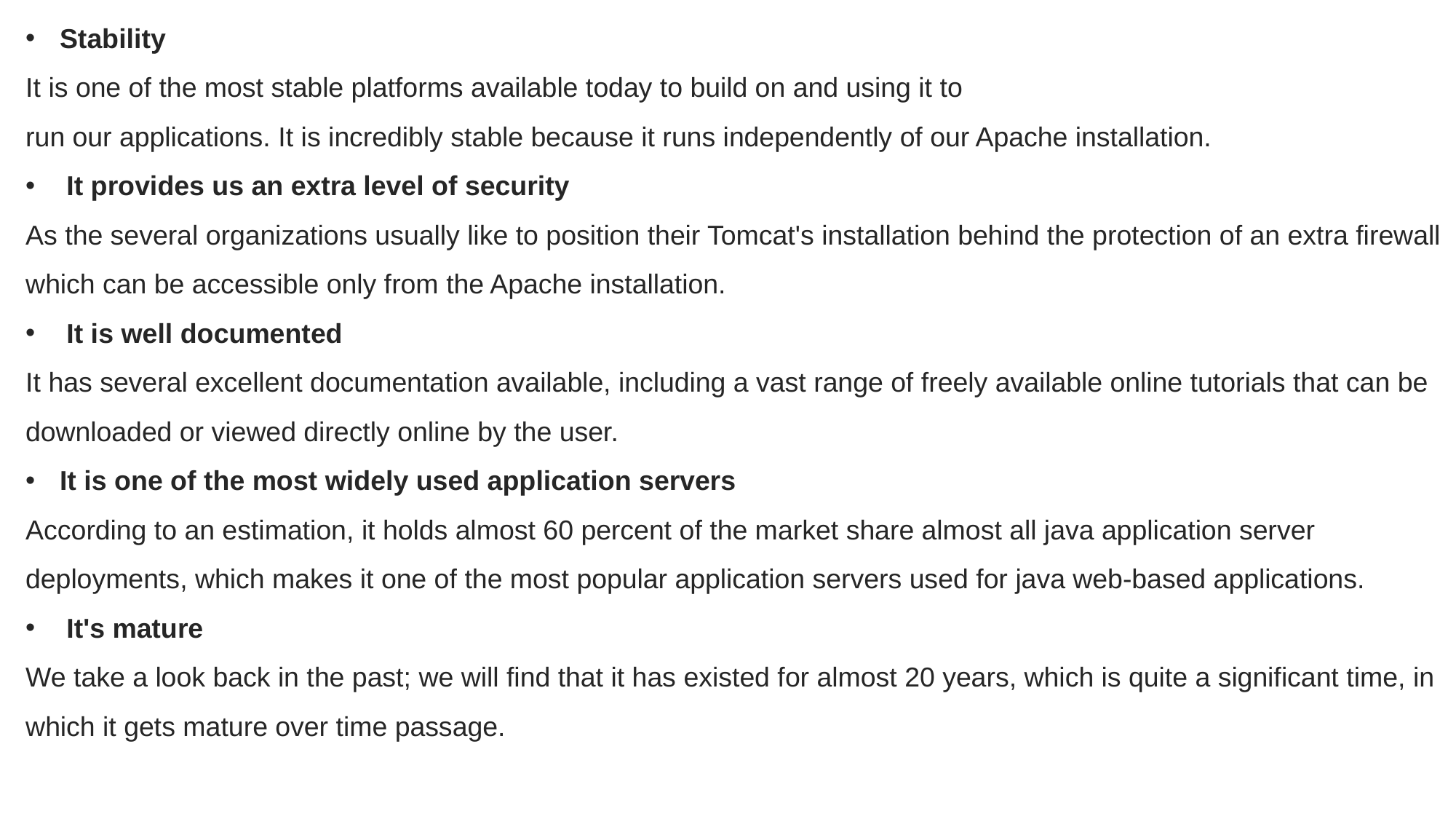

Stability
It is one of the most stable platforms available today to build on and using it to run our applications. It is incredibly stable because it runs independently of our Apache installation.
It provides us an extra level of security
As the several organizations usually like to position their Tomcat's installation behind the protection of an extra firewall which can be accessible only from the Apache installation.
It is well documented
It has several excellent documentation available, including a vast range of freely available online tutorials that can be downloaded or viewed directly online by the user.
It is one of the most widely used application servers
According to an estimation, it holds almost 60 percent of the market share almost all java application server deployments, which makes it one of the most popular application servers used for java web-based applications.
It's mature
We take a look back in the past; we will find that it has existed for almost 20 years, which is quite a significant time, in which it gets mature over time passage.